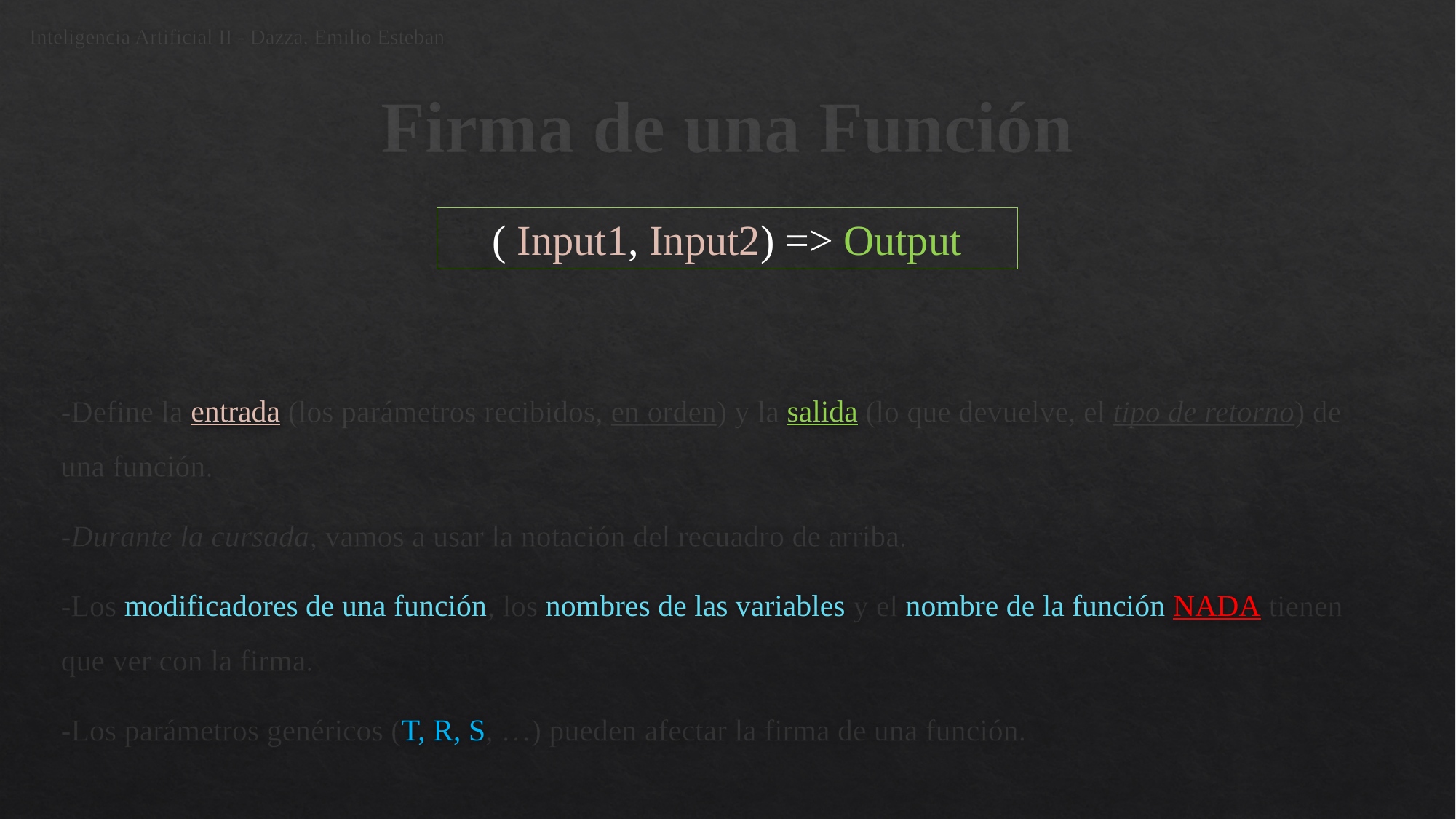

Inteligencia Artificial II - Dazza, Emilio Esteban
# Firma de una Función
( Input1, Input2) => Output
-Define la entrada (los parámetros recibidos, en orden) y la salida (lo que devuelve, el tipo de retorno) de una función.
-Durante la cursada, vamos a usar la notación del recuadro de arriba.
-Los modificadores de una función, los nombres de las variables y el nombre de la función NADA tienen que ver con la firma.
-Los parámetros genéricos (T, R, S, …) pueden afectar la firma de una función.